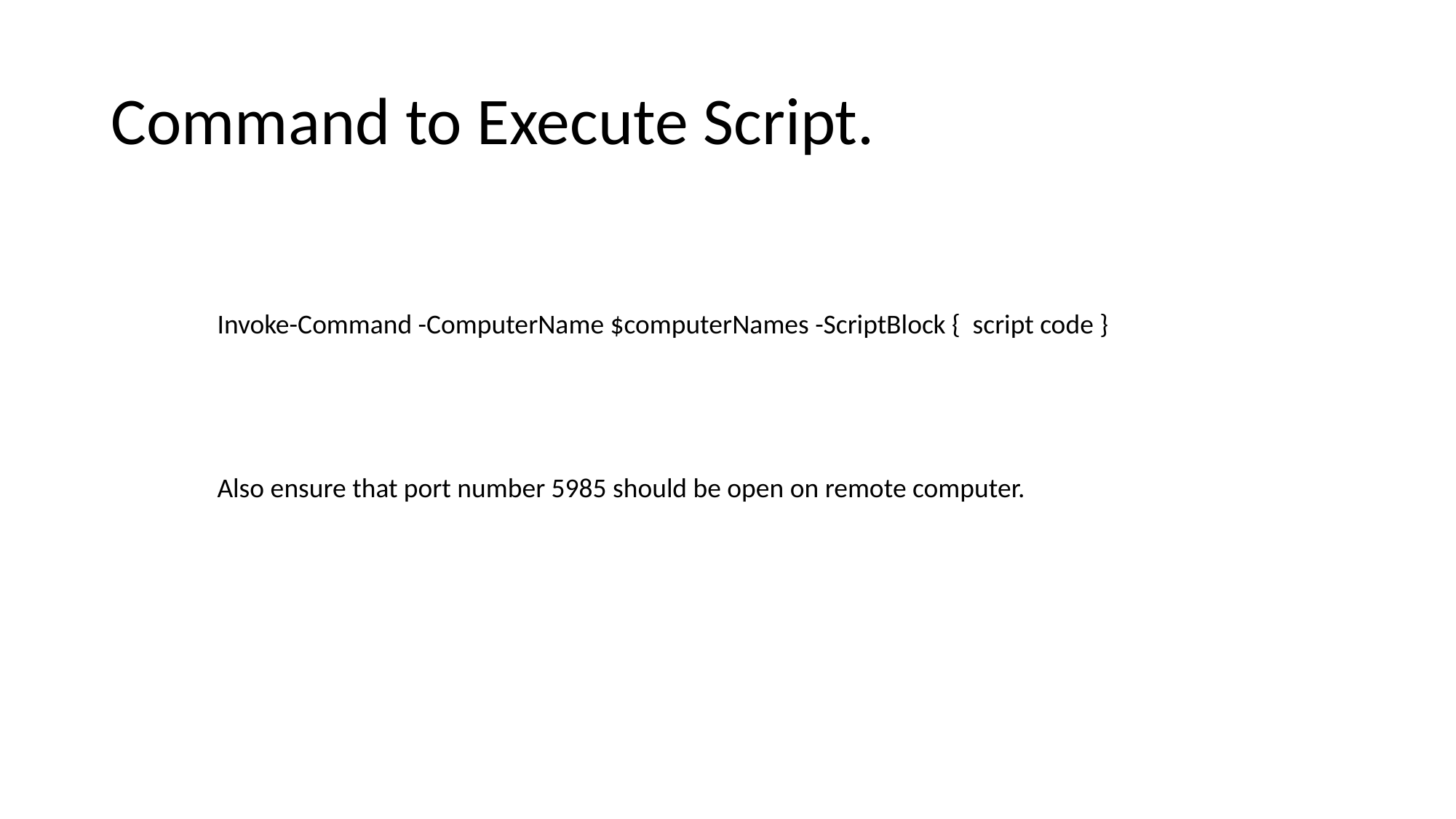

# Command to Execute Script.
Invoke-Command -ComputerName $computerNames -ScriptBlock {  script code }

Also ensure that port number 5985 should be open on remote computer.